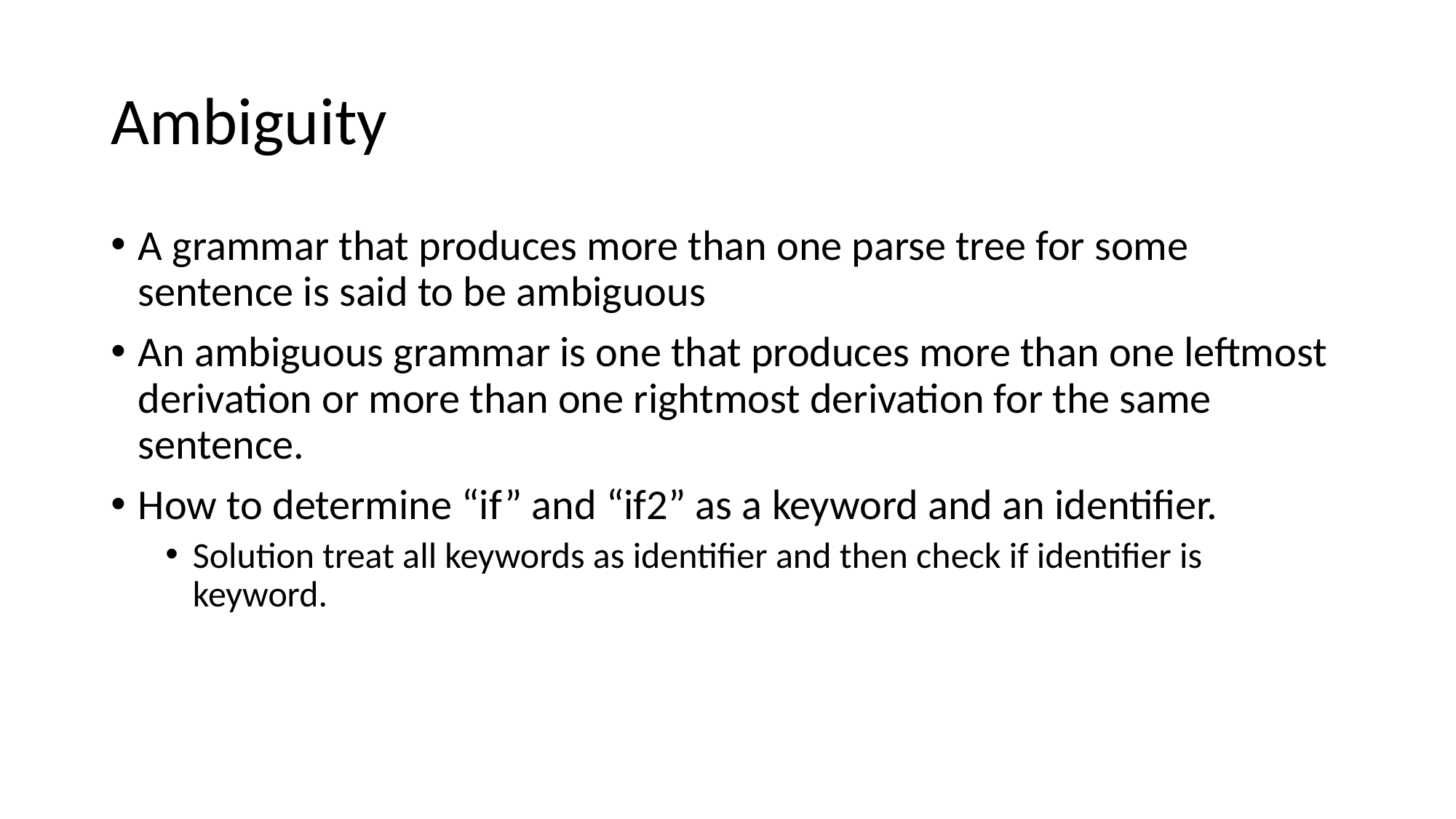

# Ambiguity
A grammar that produces more than one parse tree for some sentence is said to be ambiguous
An ambiguous grammar is one that produces more than one leftmost derivation or more than one rightmost derivation for the same sentence.
How to determine “if” and “if2” as a keyword and an identifier.
Solution treat all keywords as identifier and then check if identifier is keyword.